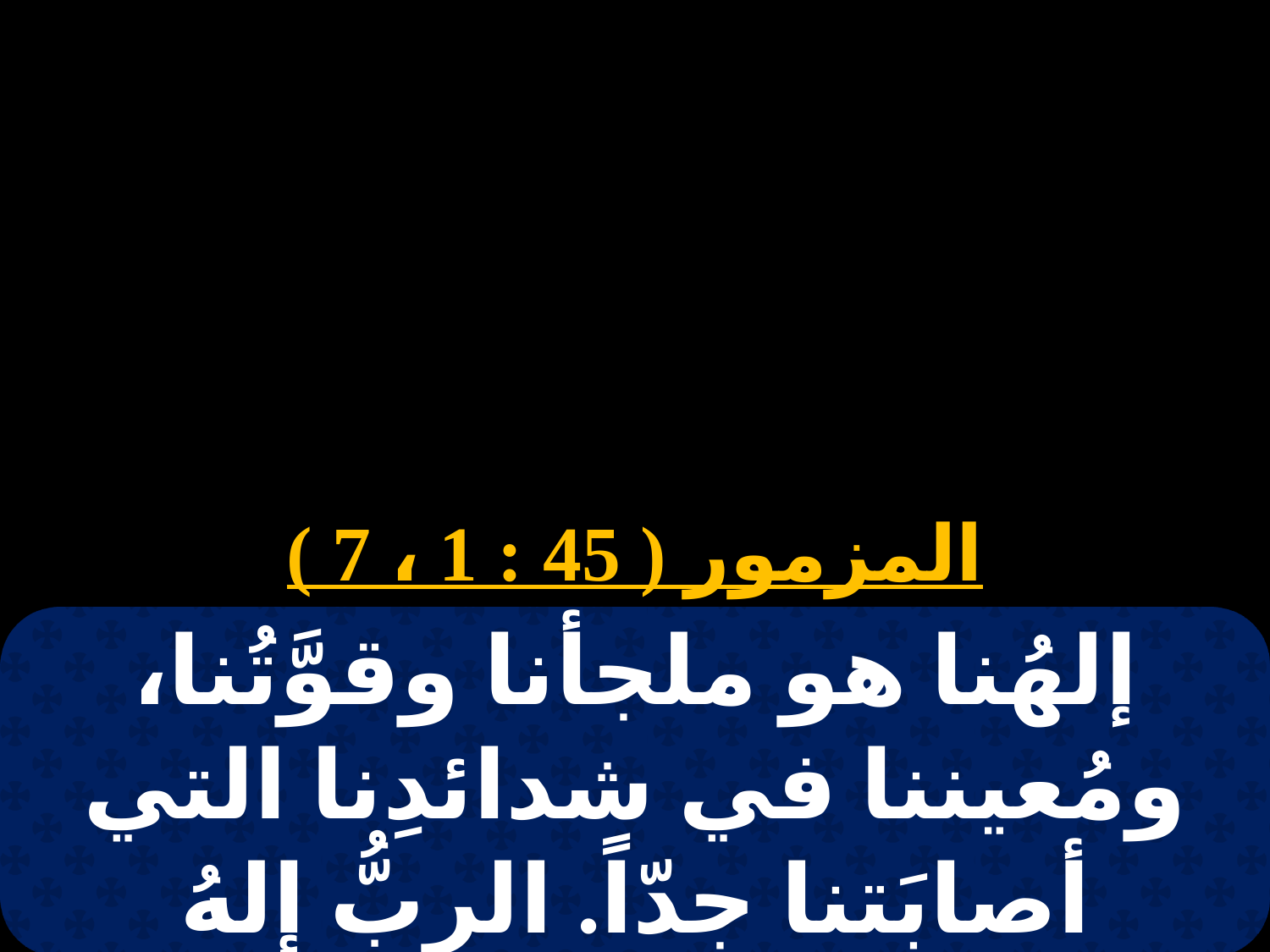

# 27 هاتور
المزمور ( 45 : 1 ، 7 )
إلهُنا هو ملجأنا وقوَّتُنا، ومُعيننا في شدائدِنا التي أصابَتنا جدّاً. الربُّ إلهُ القواتِ مَعَنا. ناصِرُنا هو إلهُ يعقوبَ.